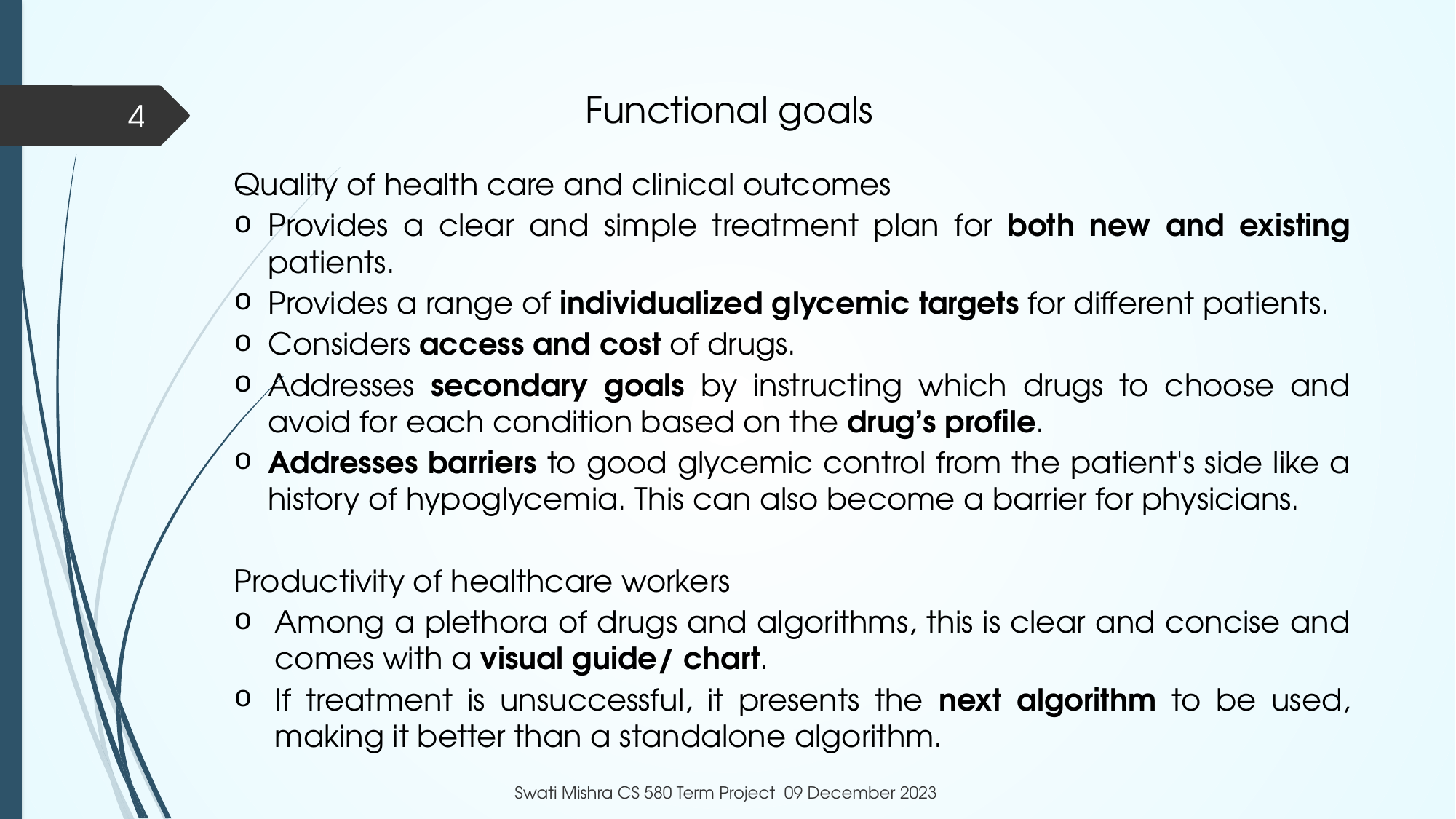

Functional goals
4
Quality of health care and clinical outcomes
Provides a clear and simple treatment plan for both new and existing patients.
Provides a range of individualized glycemic targets for different patients.
Considers access and cost of drugs.
Addresses secondary goals by instructing which drugs to choose and avoid for each condition based on the drug’s profile.
Addresses barriers to good glycemic control from the patient's side like a history of hypoglycemia. This can also become a barrier for physicians.

Productivity of healthcare workers
Among a plethora of drugs and algorithms, this is clear and concise and comes with a visual guide/ chart.
If treatment is unsuccessful, it presents the next algorithm to be used, making it better than a standalone algorithm.
Swati Mishra CS 580 Term Project  09 December 2023